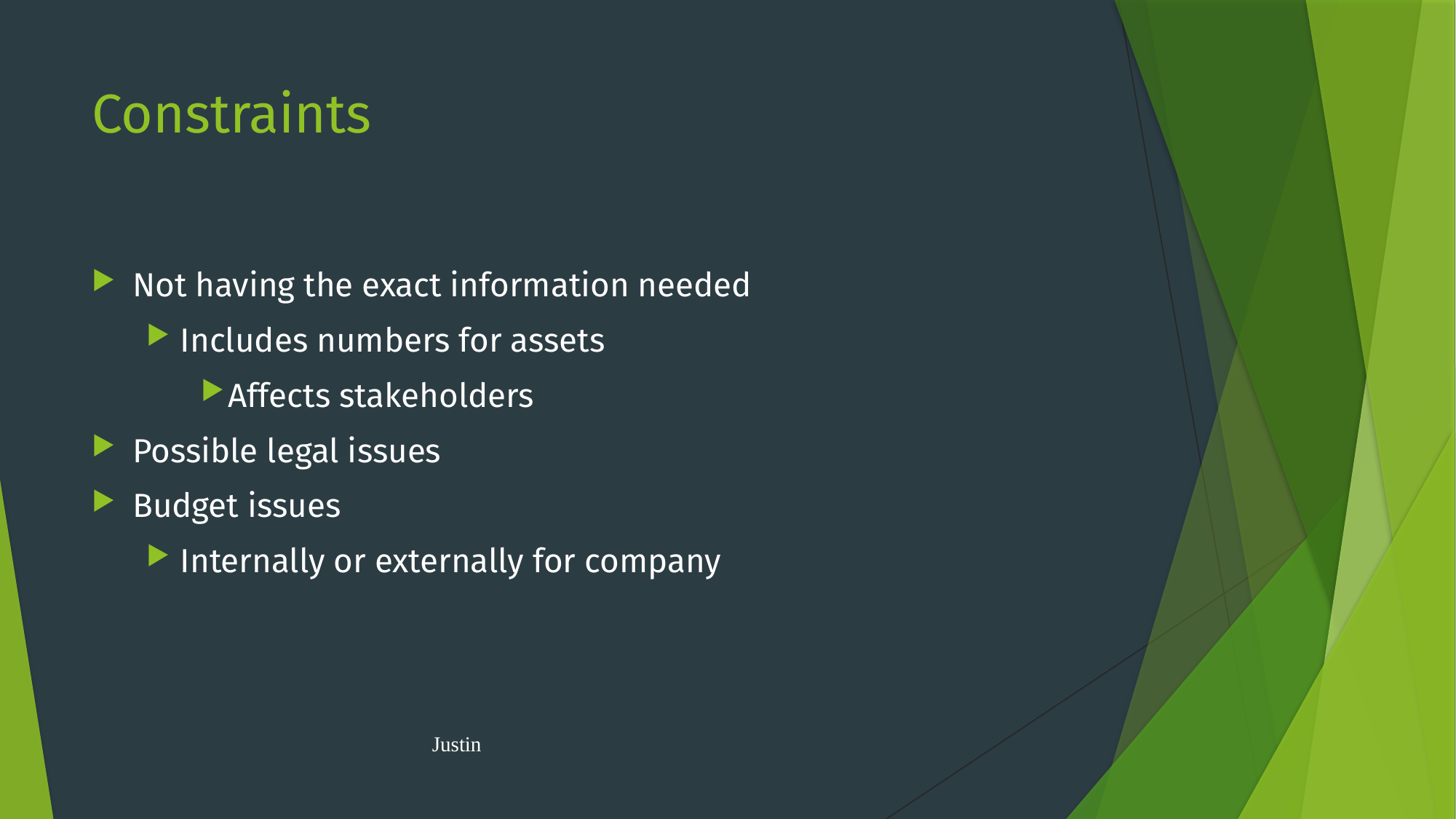

# Constraints
Not having the exact information needed
Includes numbers for assets
Affects stakeholders
Possible legal issues
Budget issues
Internally or externally for company
Justin